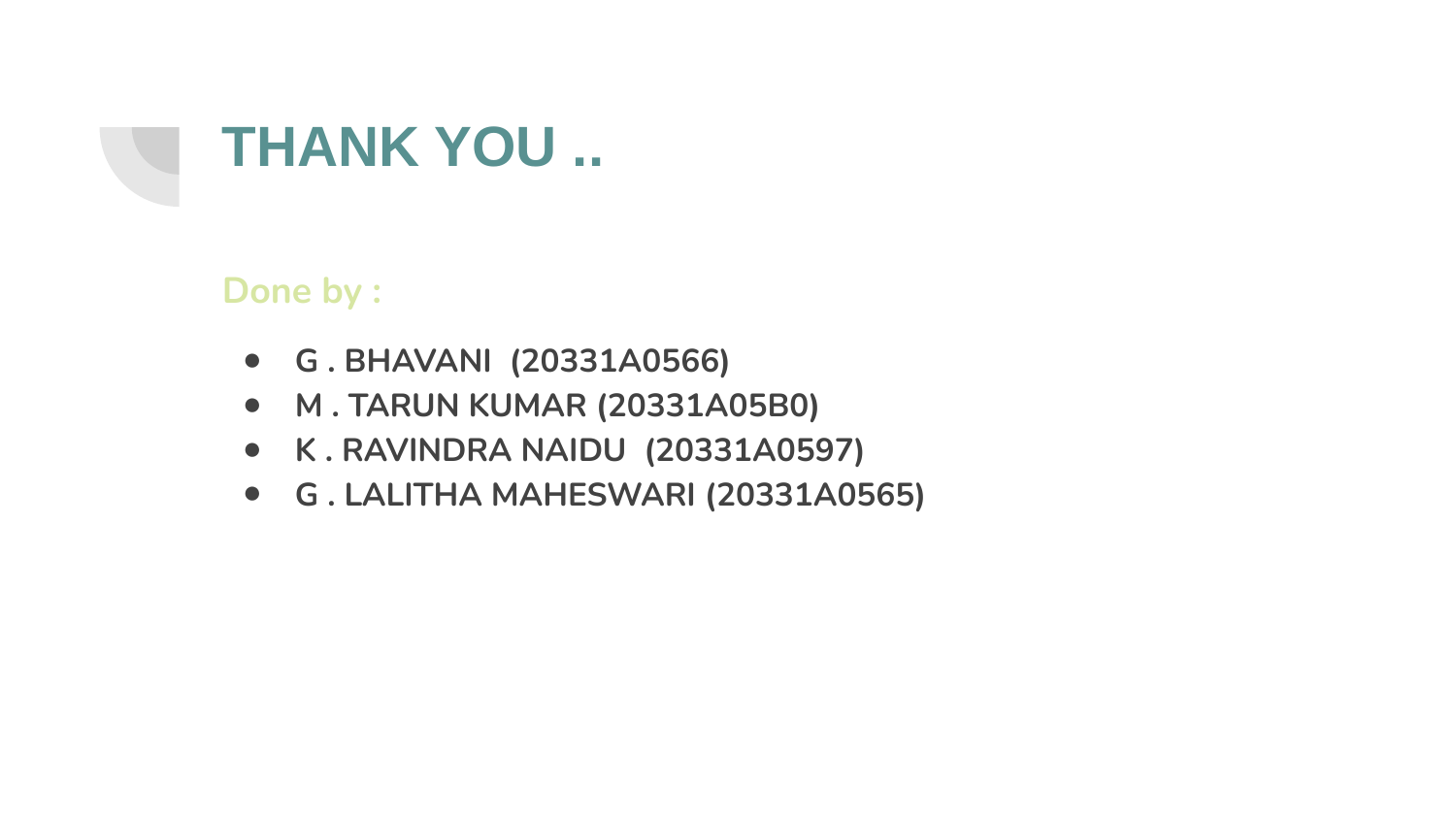

# THANK YOU ..
Done by :
G . BHAVANI  (20331A0566)
M . TARUN KUMAR (20331A05B0)
K . RAVINDRA NAIDU  (20331A0597)
G . LALITHA MAHESWARI (20331A0565)